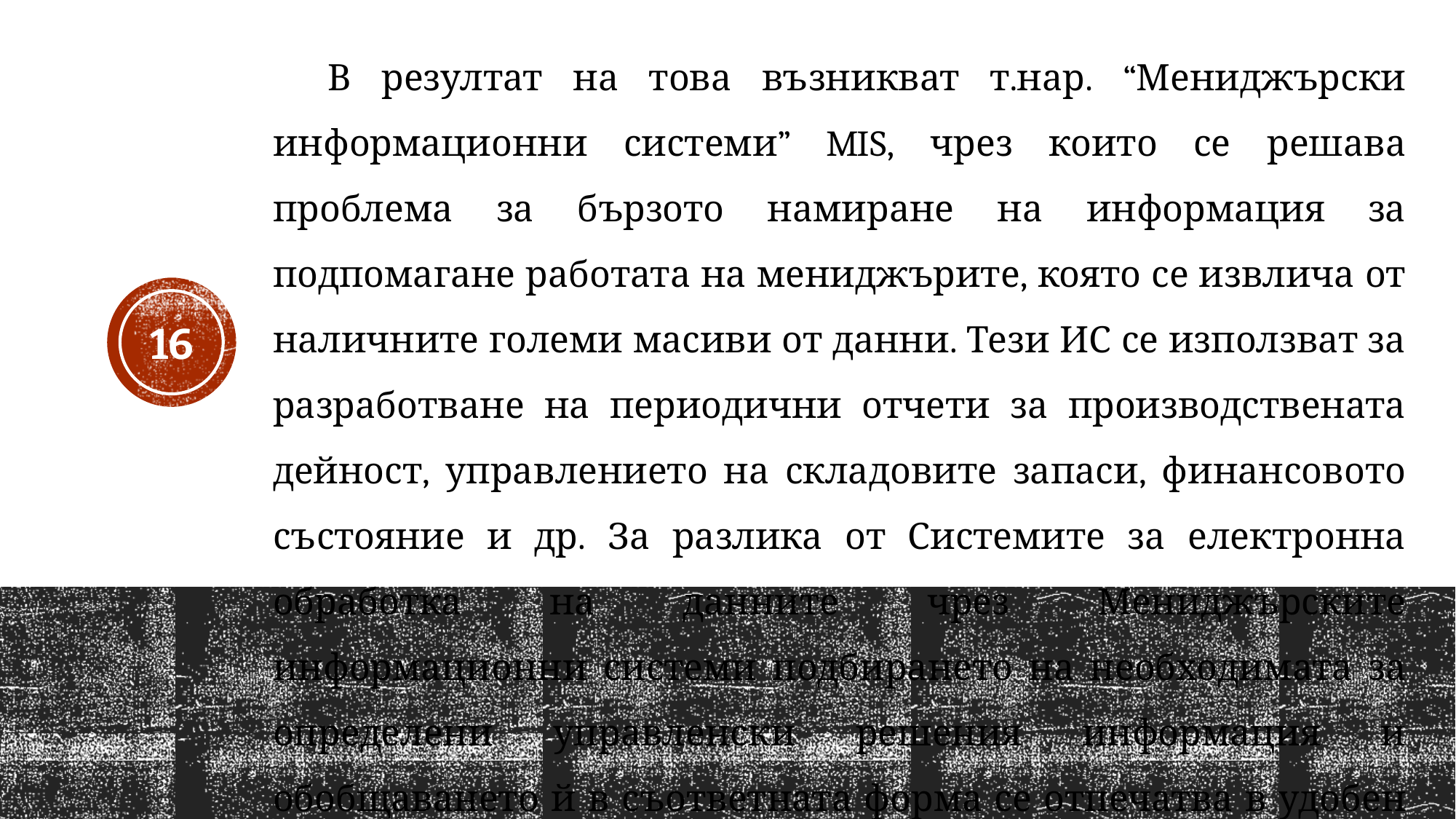

В резултат на това възникват т.нар. “Мениджърски информационни системи” MIS, чрез които се решава проблема за бързото намиране на информация за подпомагане работата на мениджърите, която се извлича от наличните големи масиви от данни. Тези ИС се използват за разработване на периодични отчети за производствената дейност, управлението на складовите запаси, финансовото състояние и др. За разлика от Системите за електронна обработка на данните чрез Мениджърските информационни системи подбирането на необходимата за определени управленски решения информация и обобщаването й в съответната форма се отпечатва в удобен за ползване от потребителя вид.
16